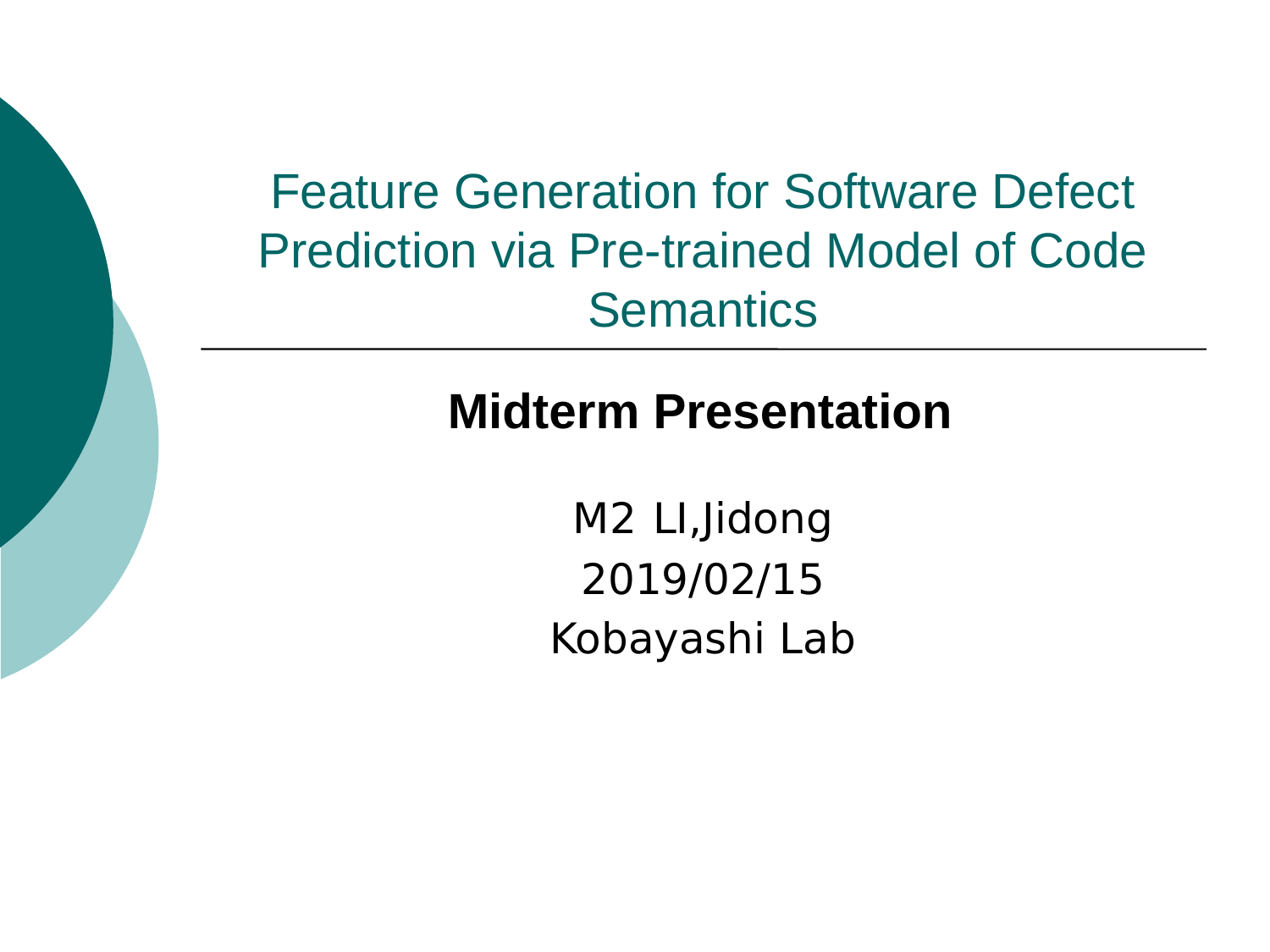

# Feature Generation for Software Defect Prediction via Pre-trained Model of Code Semantics
Midterm Presentation
M2 LI,Jidong
2019/02/15
Kobayashi Lab

1